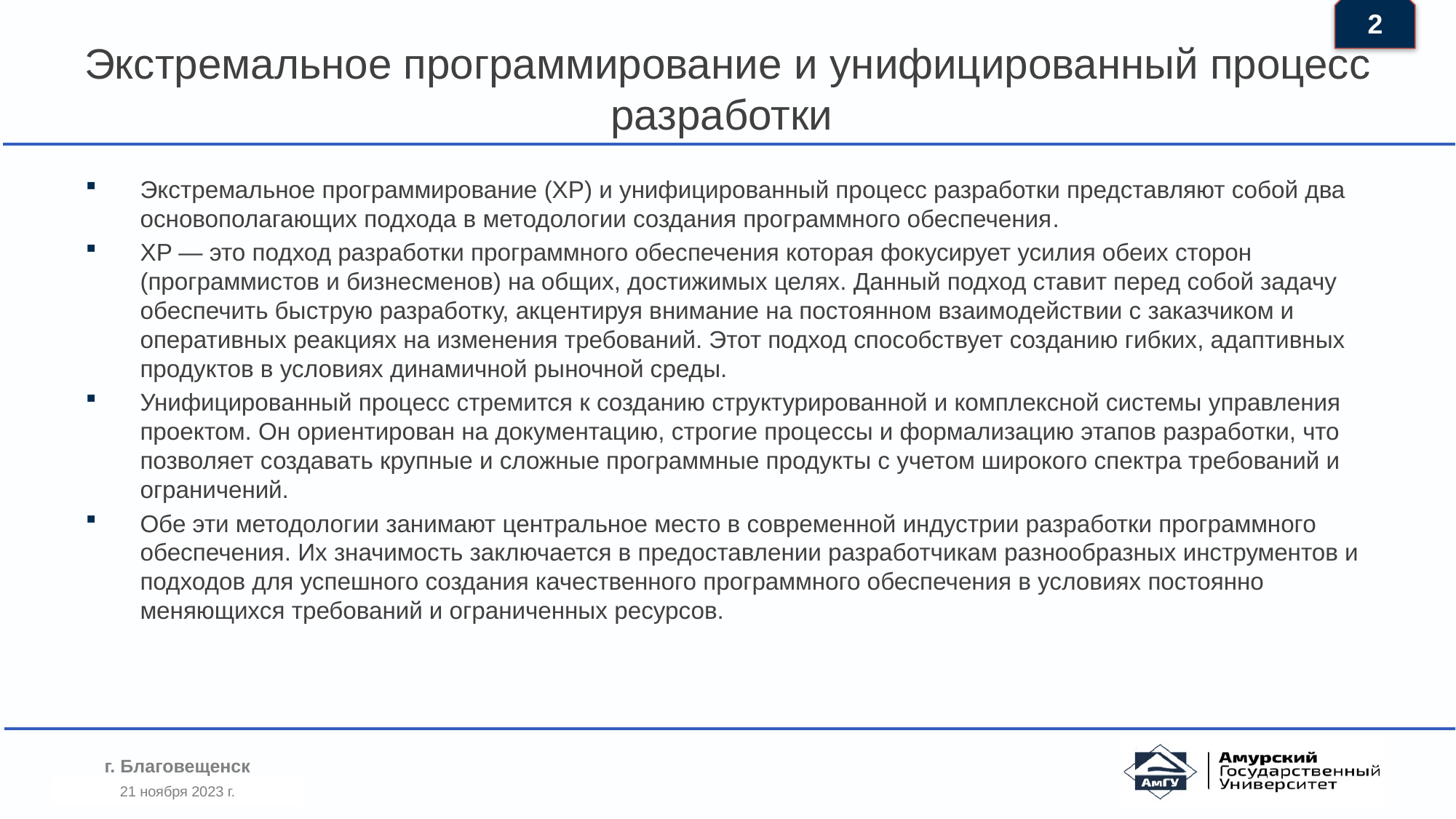

2
# Экстремальное программирование и унифицированный процесс разработки
Экстремальное программирование (XP) и унифицированный процесс разработки представляют собой два основополагающих подхода в методологии создания программного обеспечения.
XP — это подход разработки программного обеспечения которая фокусирует усилия обеих сторон (программистов и бизнесменов) на общих, достижимых целях. Данный подход ставит перед собой задачу обеспечить быструю разработку, акцентируя внимание на постоянном взаимодействии с заказчиком и оперативных реакциях на изменения требований. Этот подход способствует созданию гибких, адаптивных продуктов в условиях динамичной рыночной среды.
Унифицированный процесс стремится к созданию структурированной и комплексной системы управления проектом. Он ориентирован на документацию, строгие процессы и формализацию этапов разработки, что позволяет создавать крупные и сложные программные продукты с учетом широкого спектра требований и ограничений.
Обе эти методологии занимают центральное место в современной индустрии разработки программного обеспечения. Их значимость заключается в предоставлении разработчикам разнообразных инструментов и подходов для успешного создания качественного программного обеспечения в условиях постоянно меняющихся требований и ограниченных ресурсов.
21 ноября 2023 г.